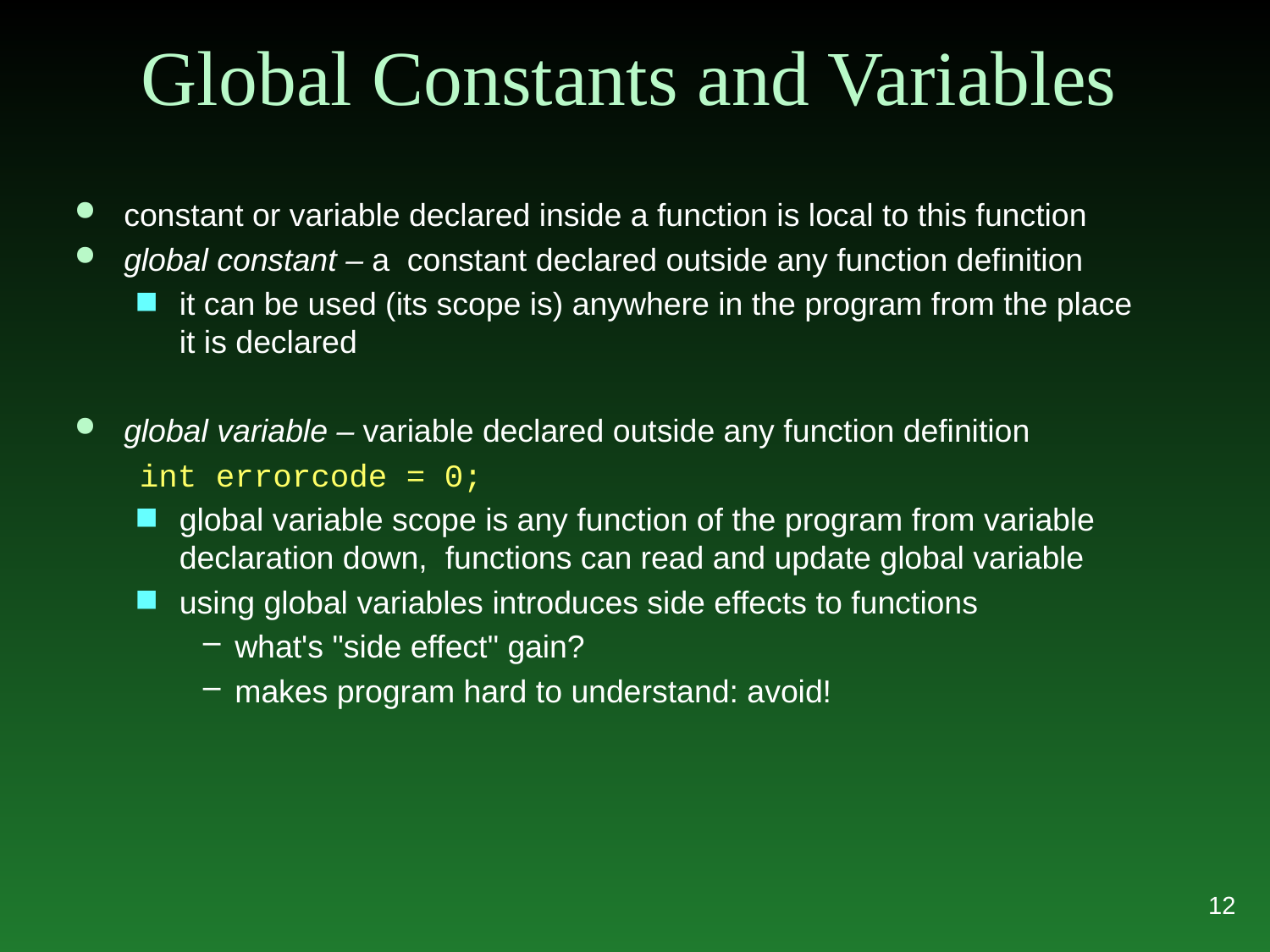

# Global Constants and Variables
constant or variable declared inside a function is local to this function
global constant – a  constant declared outside any function definition
it can be used (its scope is) anywhere in the program from the place it is declared

global variable – variable declared outside any function definition
int errorcode = 0;
global variable scope is any function of the program from variable declaration down,  functions can read and update global variable
using global variables introduces side effects to functions
what's "side effect" gain?
makes program hard to understand: avoid!

12